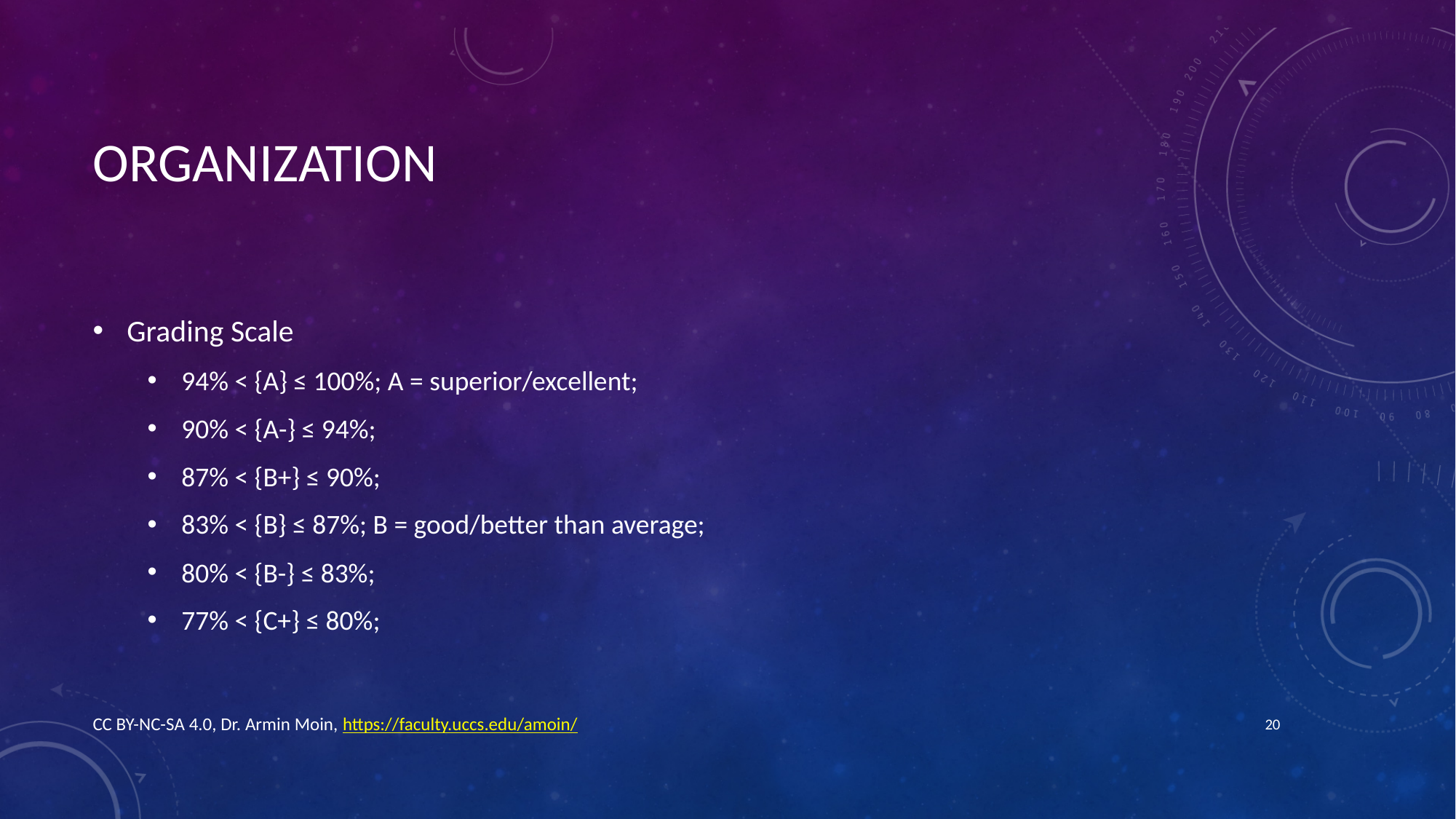

# Organization
Grading Scale
94% < {A} ≤ 100%; A = superior/excellent;
90% < {A-} ≤ 94%;
87% < {B+} ≤ 90%;
83% < {B} ≤ 87%; B = good/better than average;
80% < {B-} ≤ 83%;
77% < {C+} ≤ 80%;
CC BY-NC-SA 4.0, Dr. Armin Moin, https://faculty.uccs.edu/amoin/
20